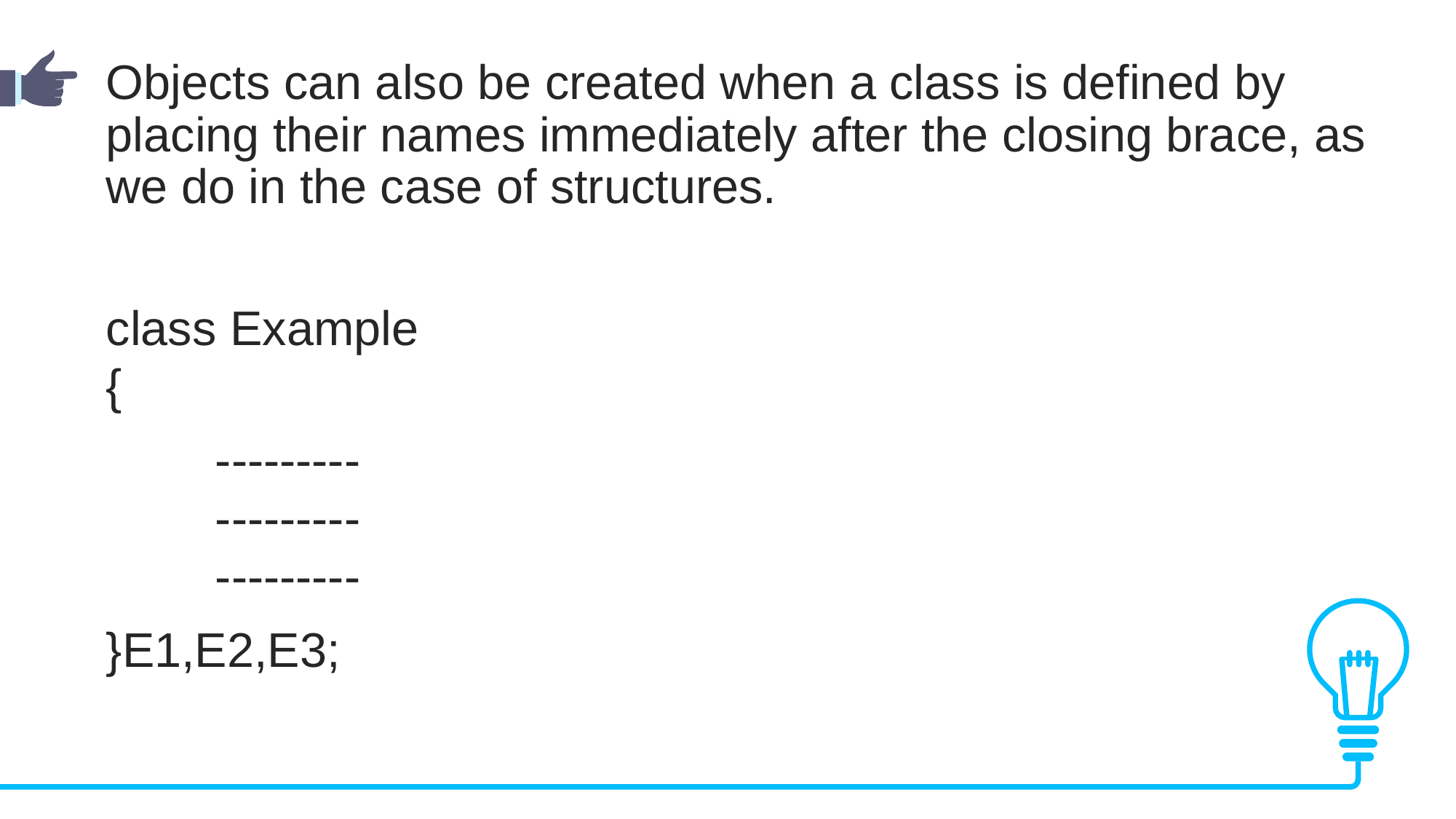

Objects can also be created when a class is defined by placing their names immediately after the closing brace, as we do in the case of structures.

class Example
{
	---------
	---------
	---------
}E1,E2,E3;